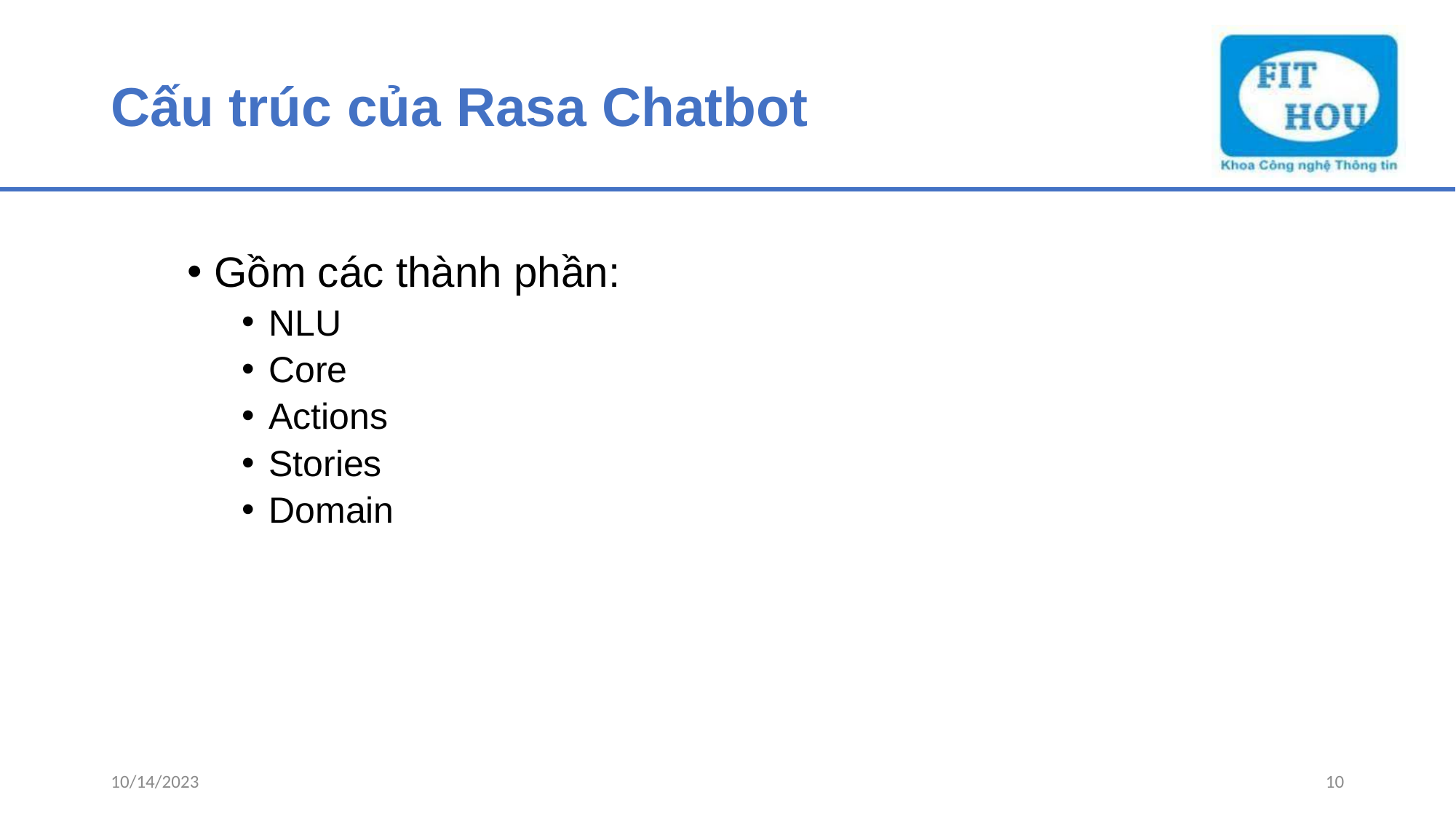

# Cấu trúc của Rasa Chatbot
Gồm các thành phần:
NLU
Core
Actions
Stories
Domain
10/14/2023
10